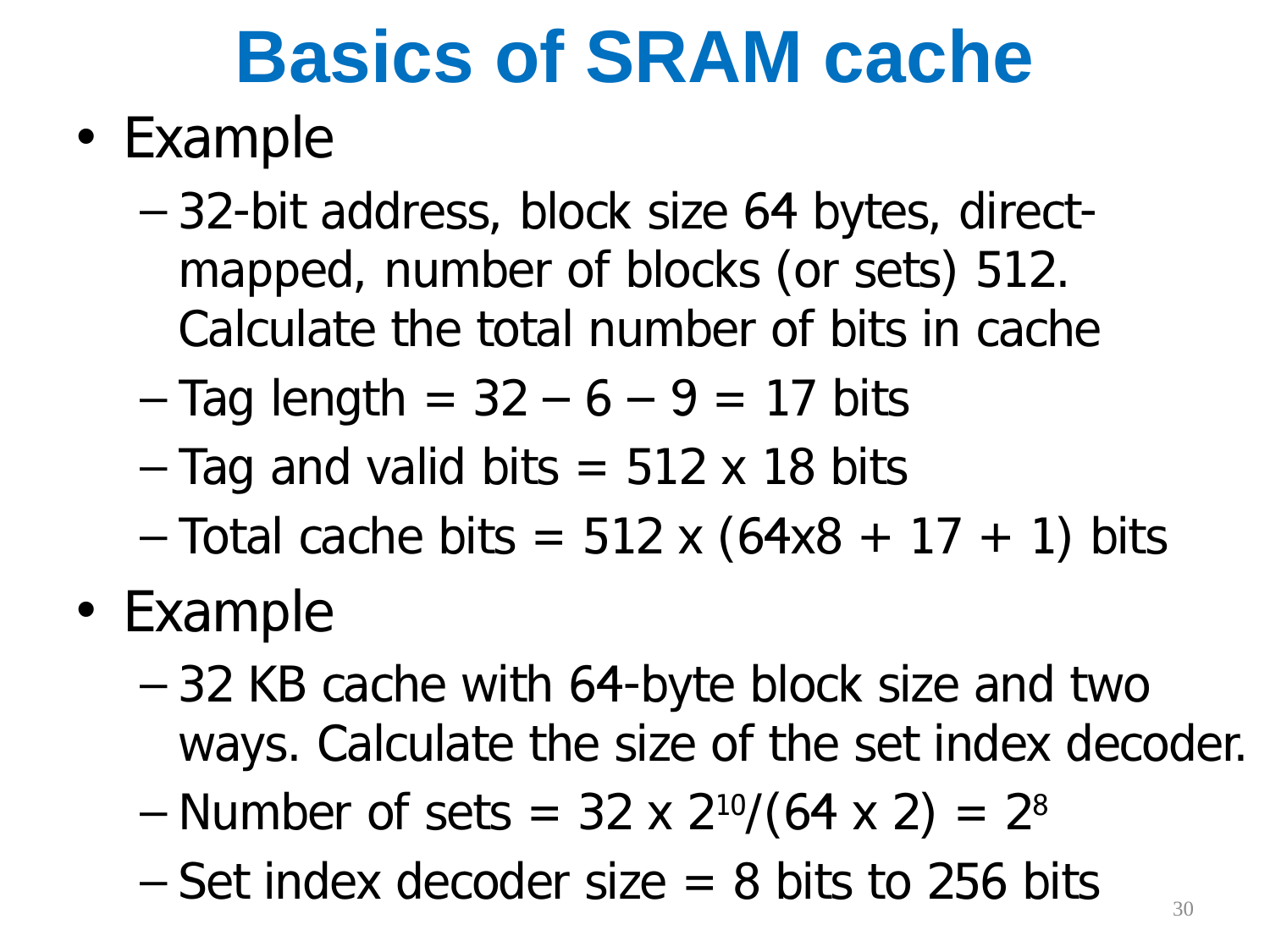

# Basics of SRAM cache
Example
32-bit address, block size 64 bytes, direct-mapped, number of blocks (or sets) 512. Calculate the total number of bits in cache
Tag length = 32 – 6 – 9 = 17 bits
Tag and valid bits = 512 x 18 bits
Total cache bits = 512 x (64x8 + 17 + 1) bits
Example
32 KB cache with 64-byte block size and two ways. Calculate the size of the set index decoder.
Number of sets = 32 x 210/(64 x 2) = 28
Set index decoder size = 8 bits to 256 bits
30